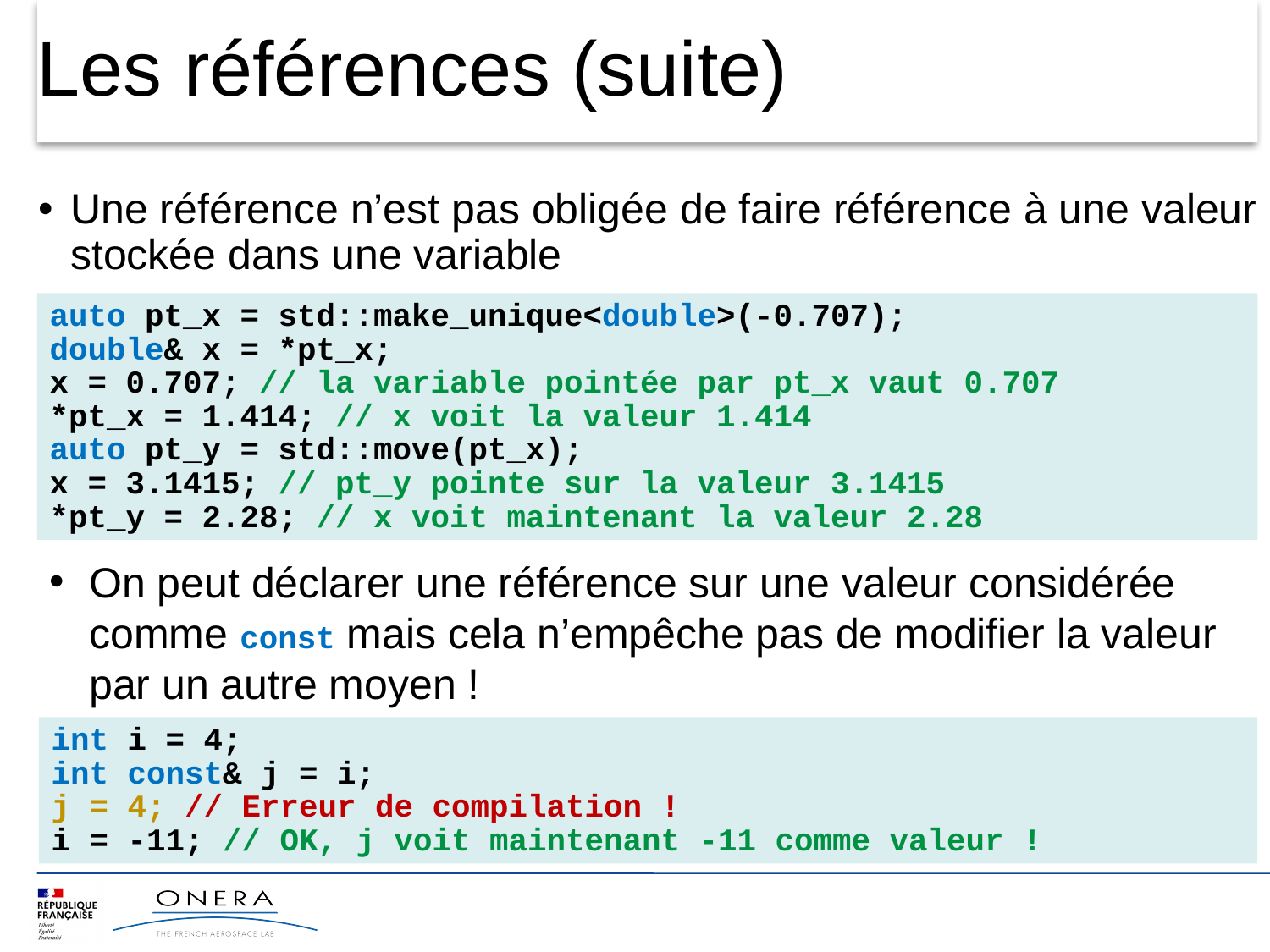

# Les références (suite)
Une référence n’est pas obligée de faire référence à une valeur stockée dans une variable
auto pt_x = std::make_unique<double>(-0.707);
double& x = *pt_x;
x = 0.707; // la variable pointée par pt_x vaut 0.707
*pt_x = 1.414; // x voit la valeur 1.414
auto pt_y = std::move(pt_x);
x = 3.1415; // pt_y pointe sur la valeur 3.1415
*pt_y = 2.28; // x voit maintenant la valeur 2.28
On peut déclarer une référence sur une valeur considérée comme const mais cela n’empêche pas de modifier la valeur par un autre moyen !
int i = 4;
int const& j = i;
j = 4; // Erreur de compilation !
i = -11; // OK, j voit maintenant -11 comme valeur !